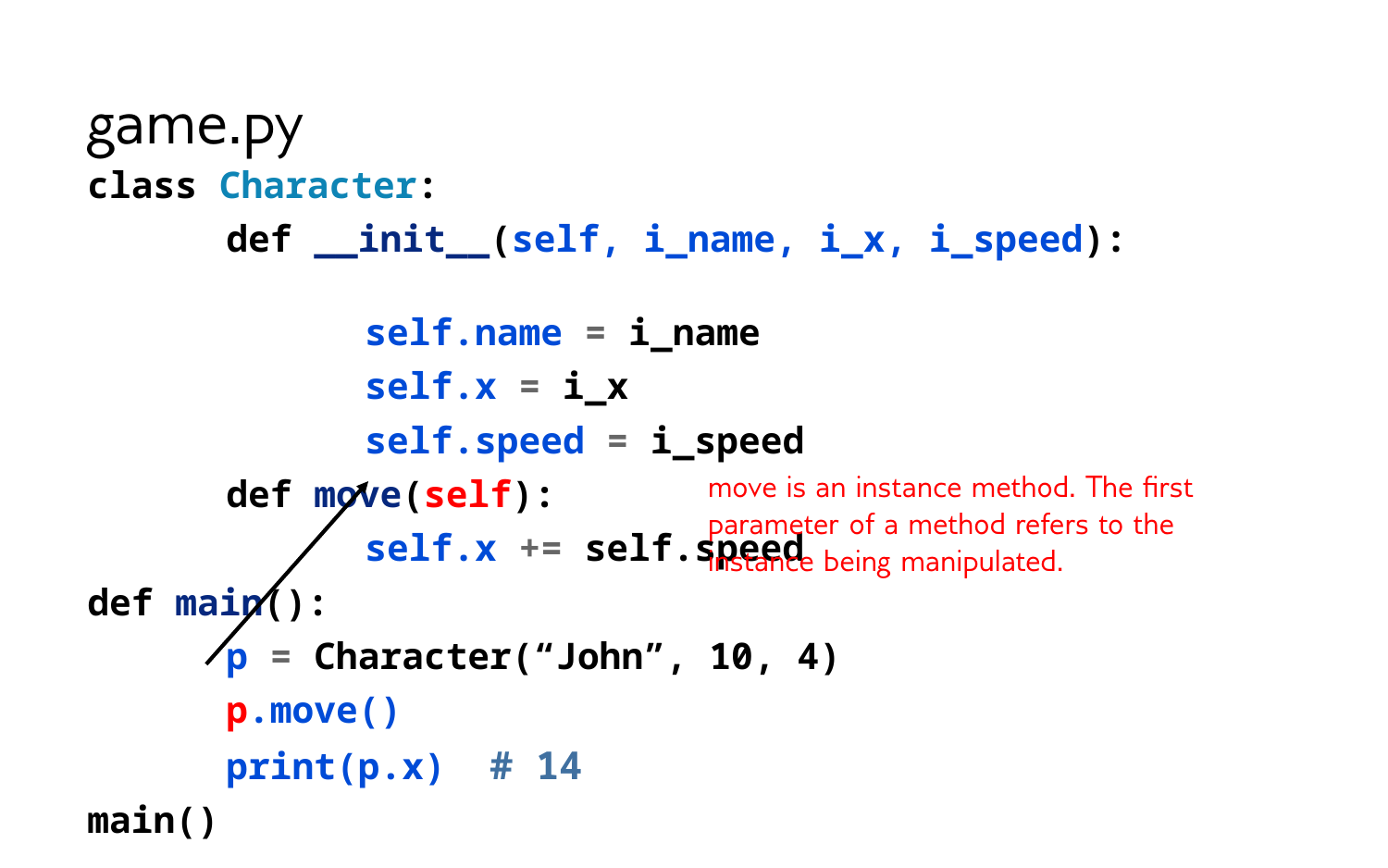

# game.py
class Character:
	def __init__(self, i_name, i_x, i_speed):
		self.name = i_name
		self.x = i_x
		self.speed = i_speed
	def move(self):
		self.x += self.speed
def main():
	p = Character(“John”, 10, 4)
	p.move()
	print(p.x)  # 14
main()
move is an instance method. The first parameter of a method refers to the instance being manipulated.